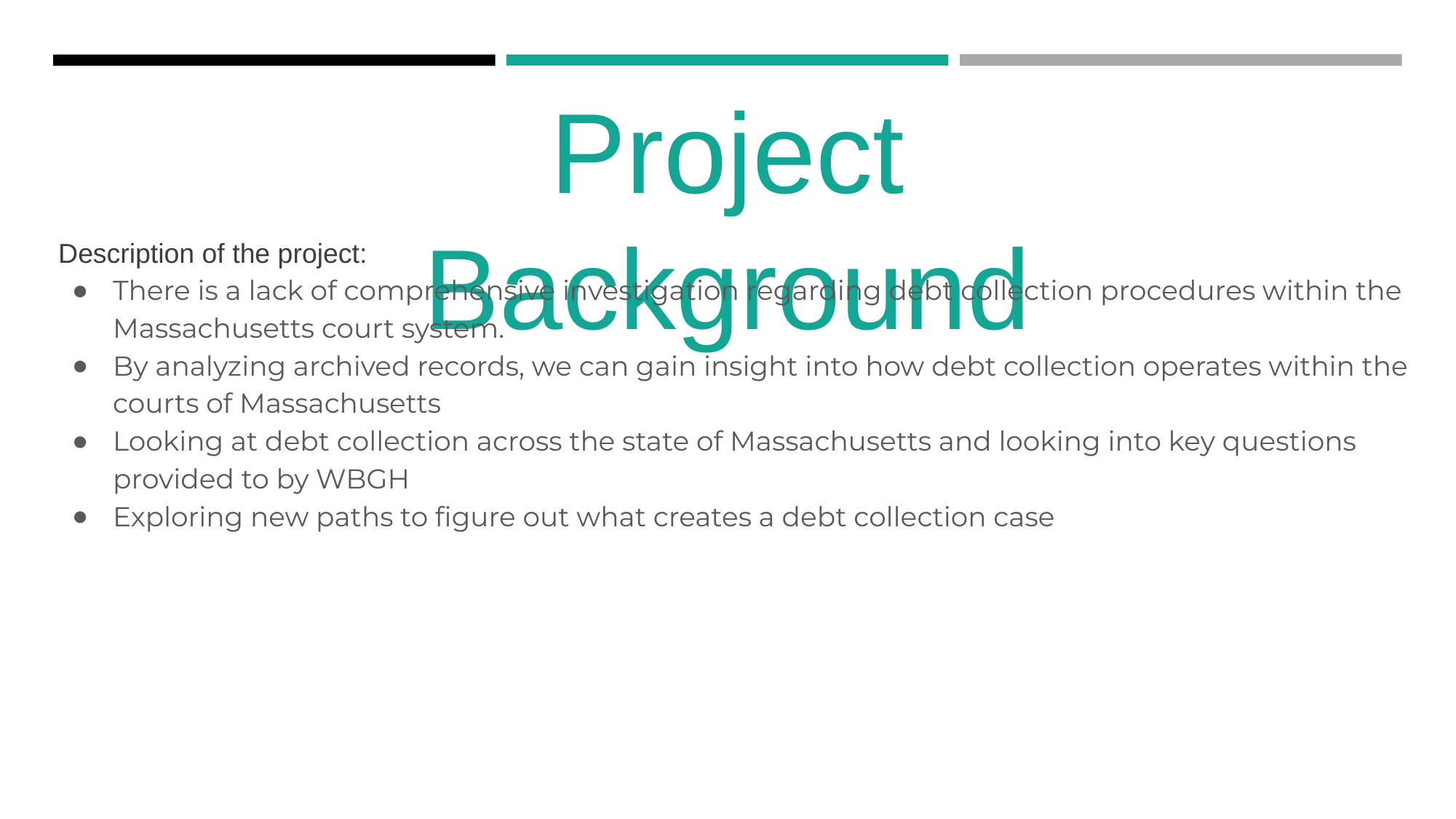

Project Background
Description of the project:
There is a lack of comprehensive investigation regarding debt collection procedures within the Massachusetts court system.
By analyzing archived records, we can gain insight into how debt collection operates within the courts of Massachusetts
Looking at debt collection across the state of Massachusetts and looking into key questions provided to by WBGH
Exploring new paths to figure out what creates a debt collection case